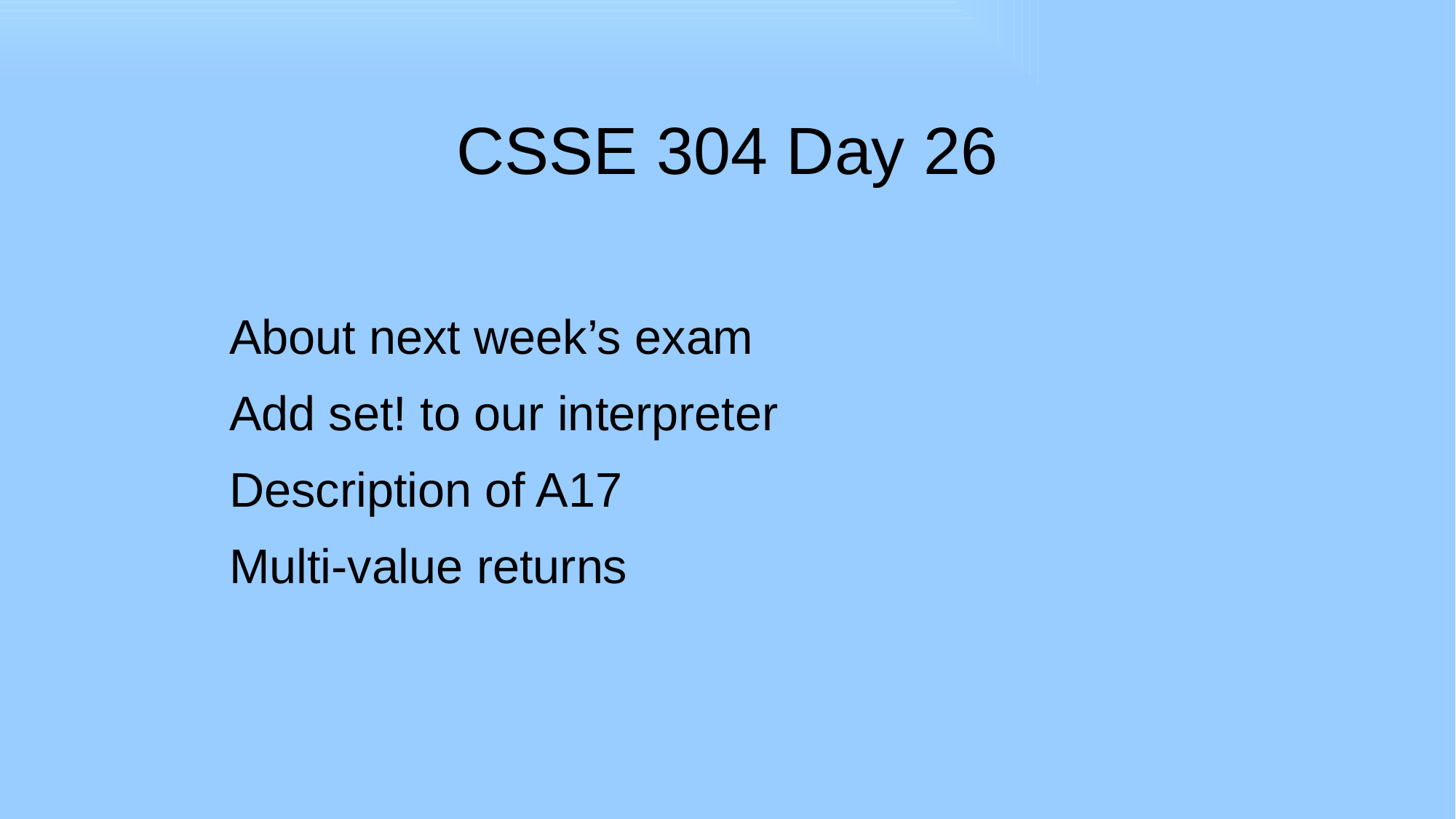

# CSSE 304 Day 26
About next week’s exam
Add set! to our interpreter
Description of A17
Multi-value returns